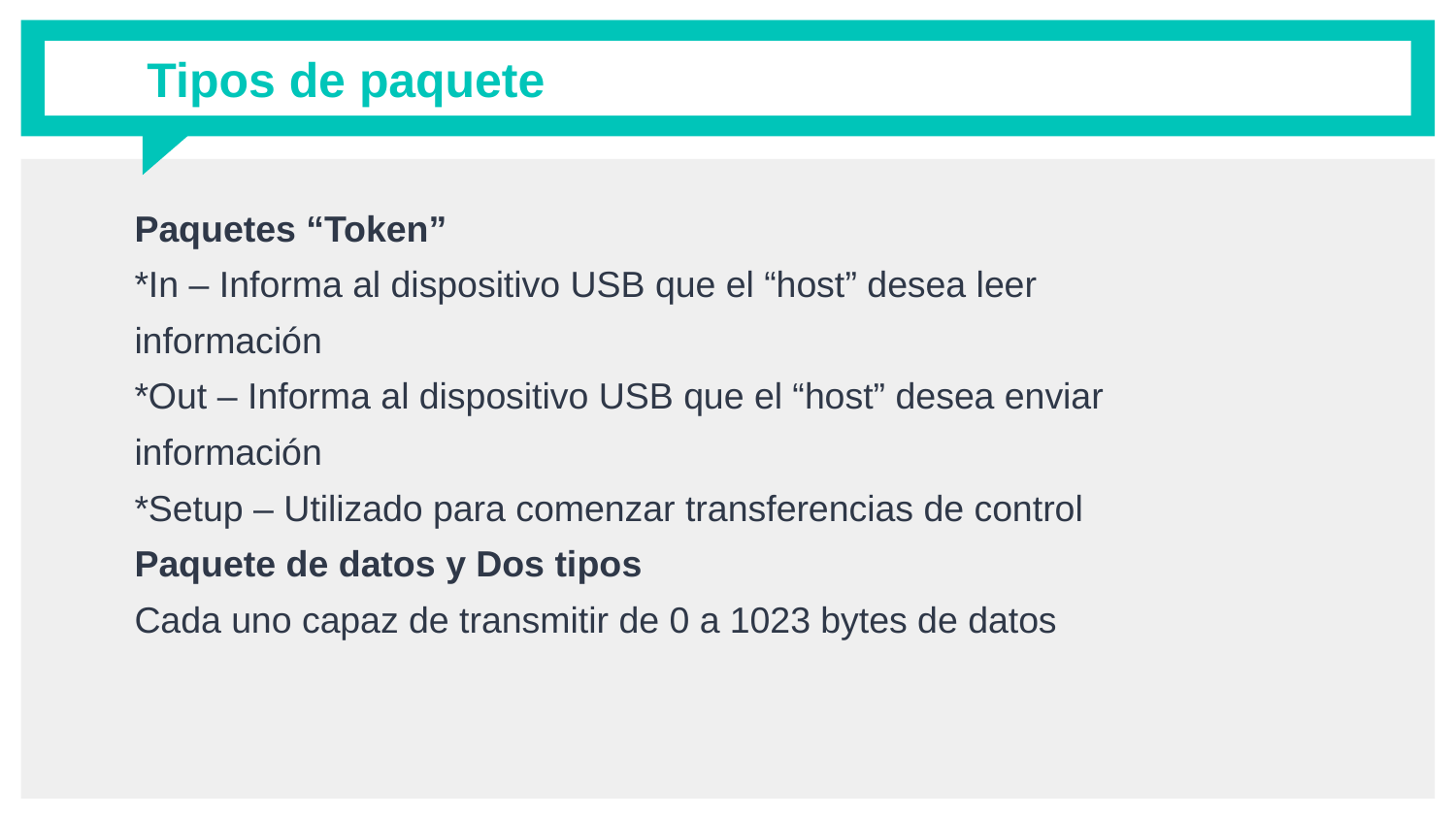

# Tipos de paquete
Paquetes “Token”
*In – Informa al dispositivo USB que el “host” desea leer
información
*Out – Informa al dispositivo USB que el “host” desea enviar
información
*Setup – Utilizado para comenzar transferencias de control
Paquete de datos y Dos tipos
Cada uno capaz de transmitir de 0 a 1023 bytes de datos